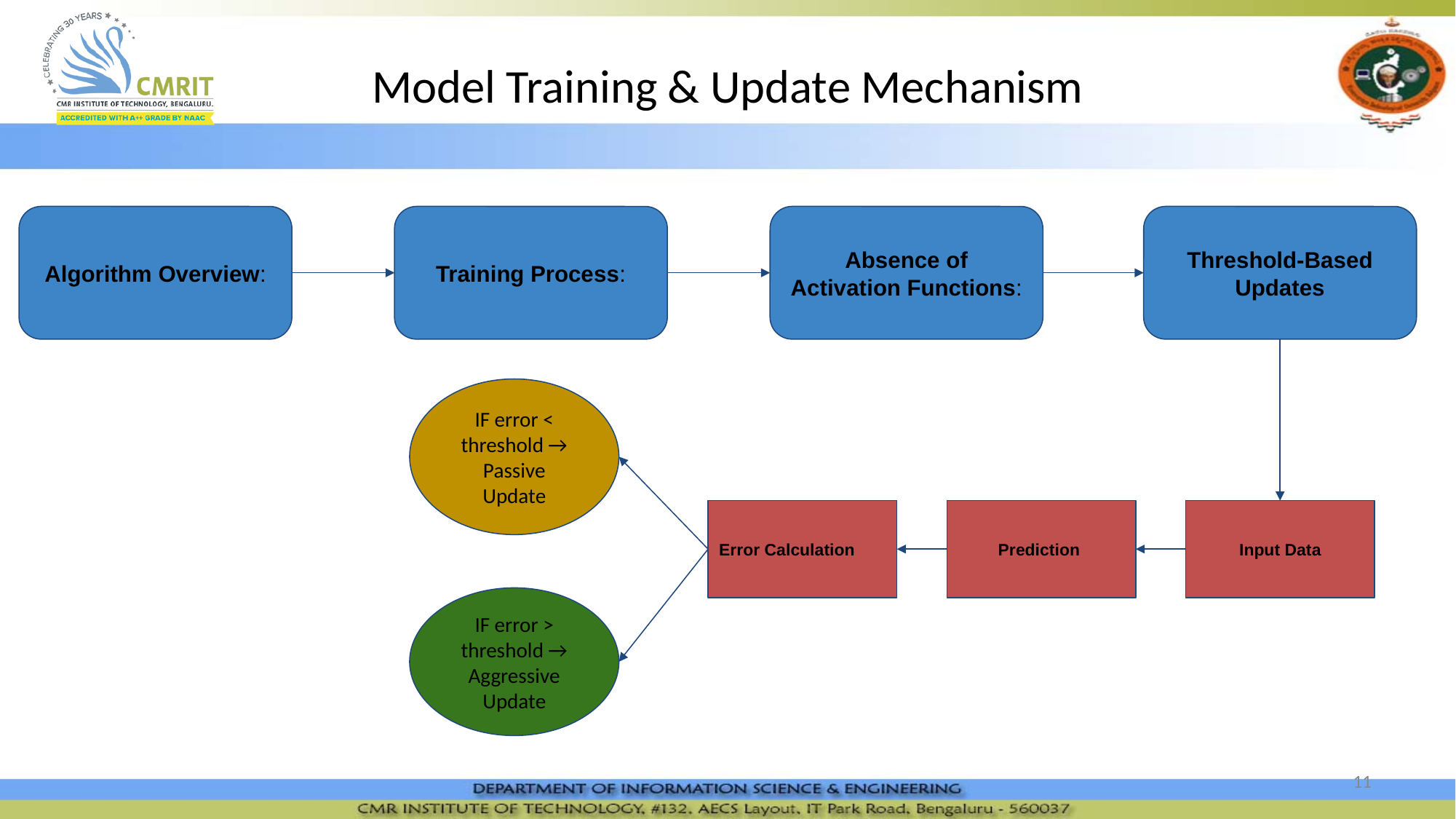

# Model Training & Update Mechanism

Algorithm Overview:
Training Process:
Absence of Activation Functions:
Threshold-Based Updates
IF error < threshold → Passive Update
Error Calculation
Prediction
Input Data
IF error > threshold → Aggressive Update
11